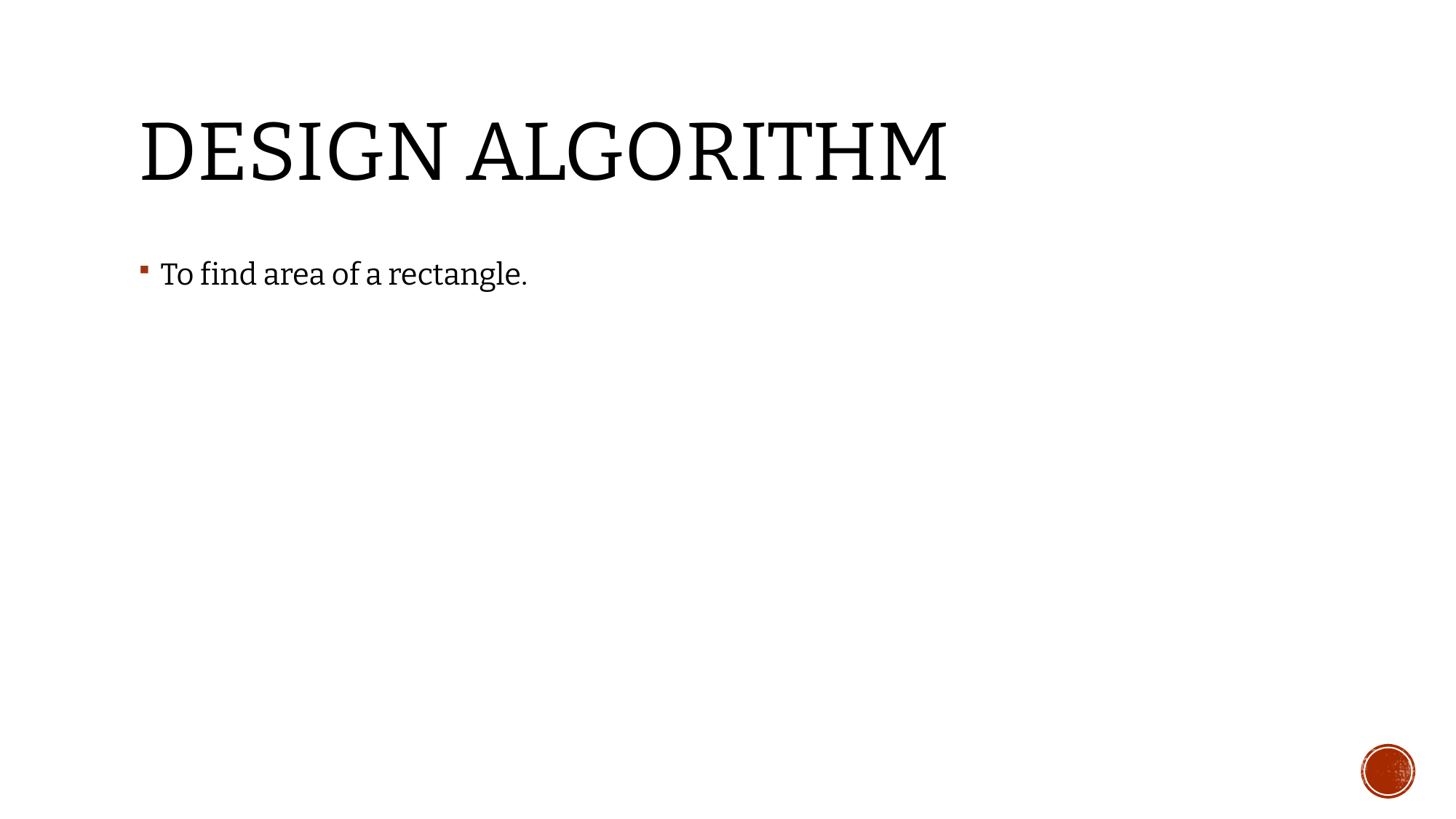

# Design Algorithm
To find area of a rectangle.